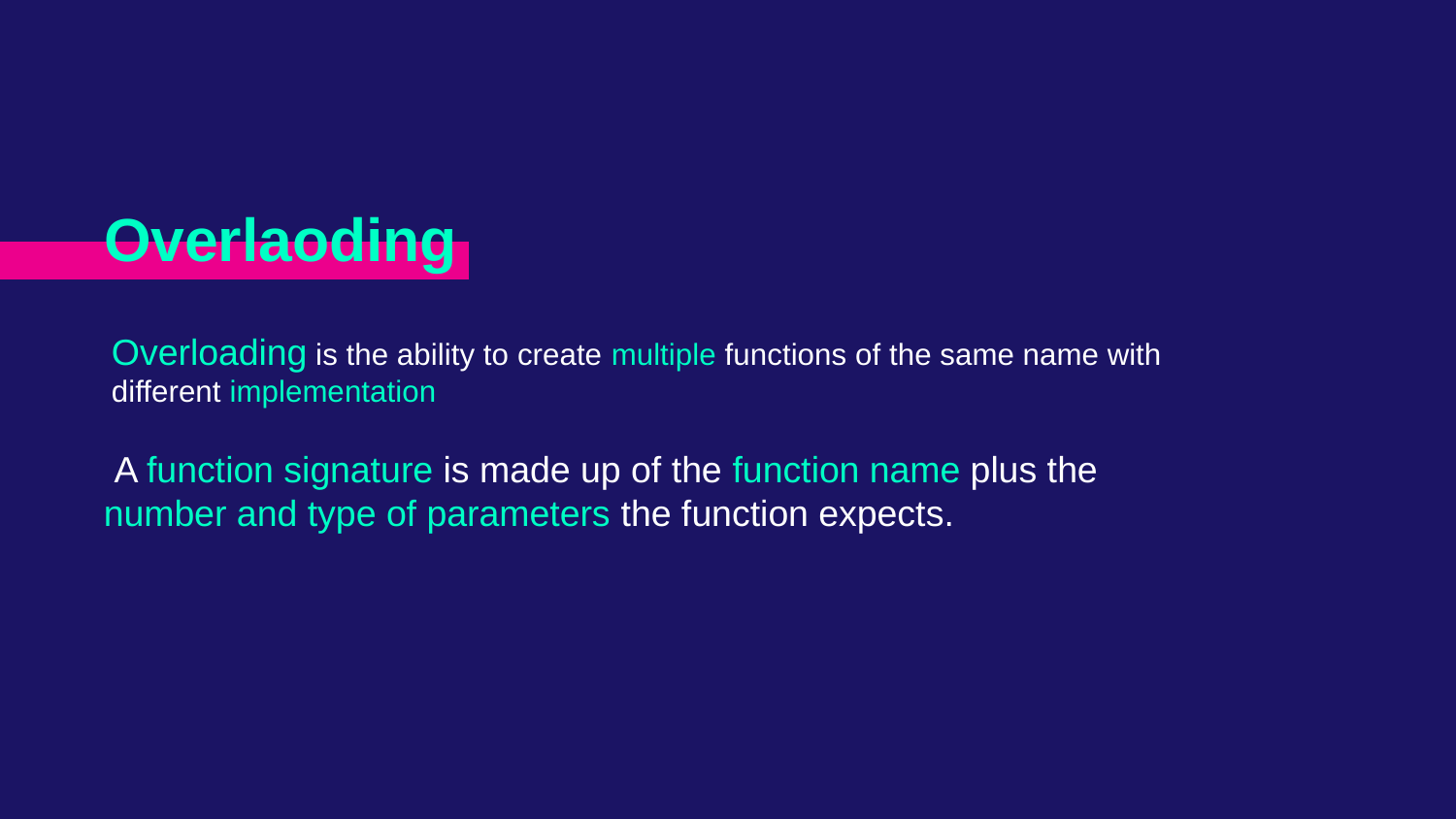

# Overlaoding
Overloading is the ability to create multiple functions of the same name with different implementation
 A function signature is made up of the function name plus the number and type of parameters the function expects.